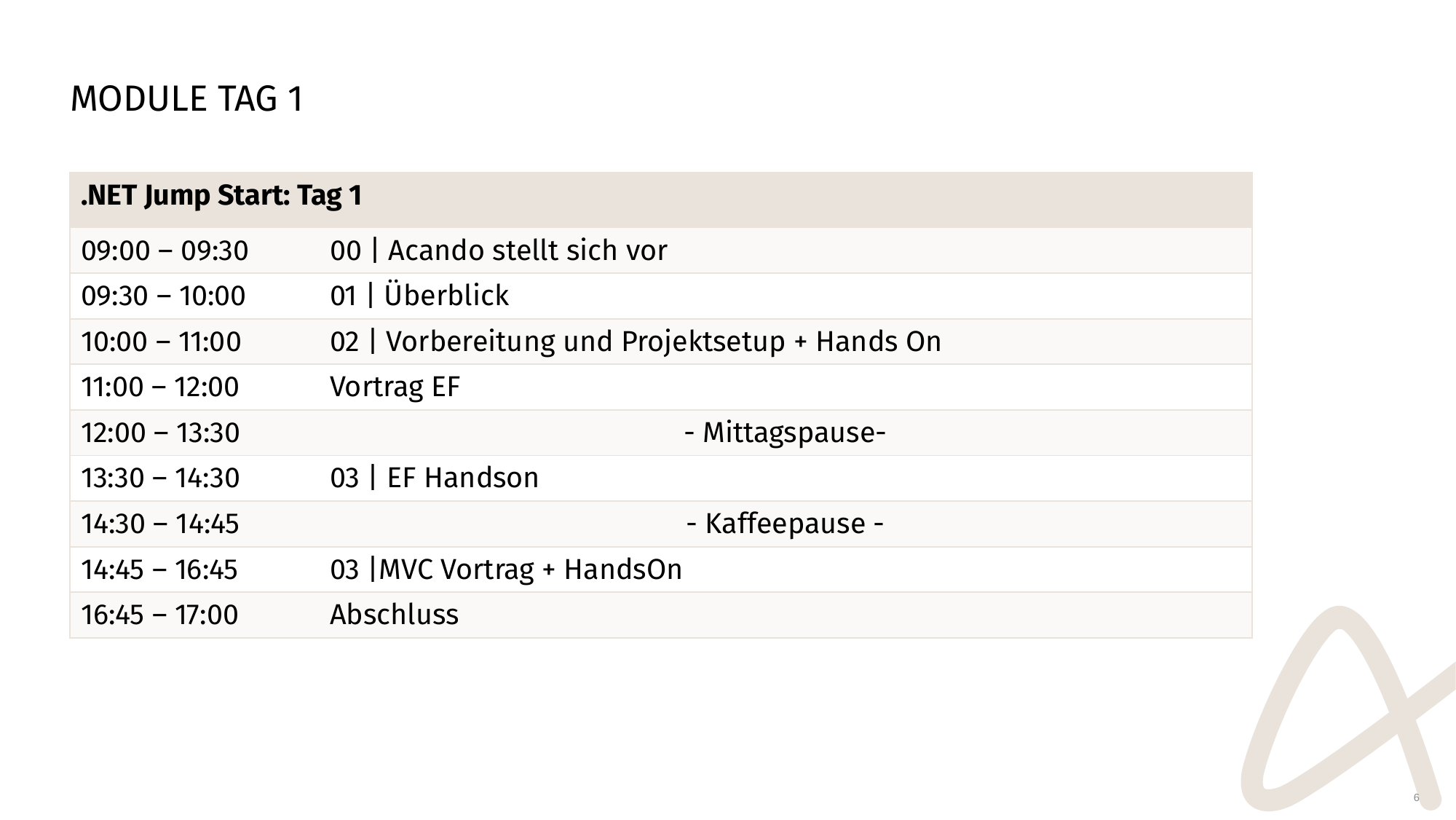

# Module Tag 1
| .NET Jump Start: Tag 1 |  |
| --- | --- |
| 09:00 – 09:30 | 00 | Acando stellt sich vor |
| 09:30 – 10:00 | 01 | Überblick |
| 10:00 – 11:00 | 02 | Vorbereitung und Projektsetup + Hands On |
| 11:00 – 12:00 | Vortrag EF |
| 12:00 – 13:30 | - Mittagspause- |
| 13:30 – 14:30 | 03 | EF Handson |
| 14:30 – 14:45 | - Kaffeepause - |
| 14:45 – 16:45 | 03 |MVC Vortrag + HandsOn |
| 16:45 – 17:00 | Abschluss |
6